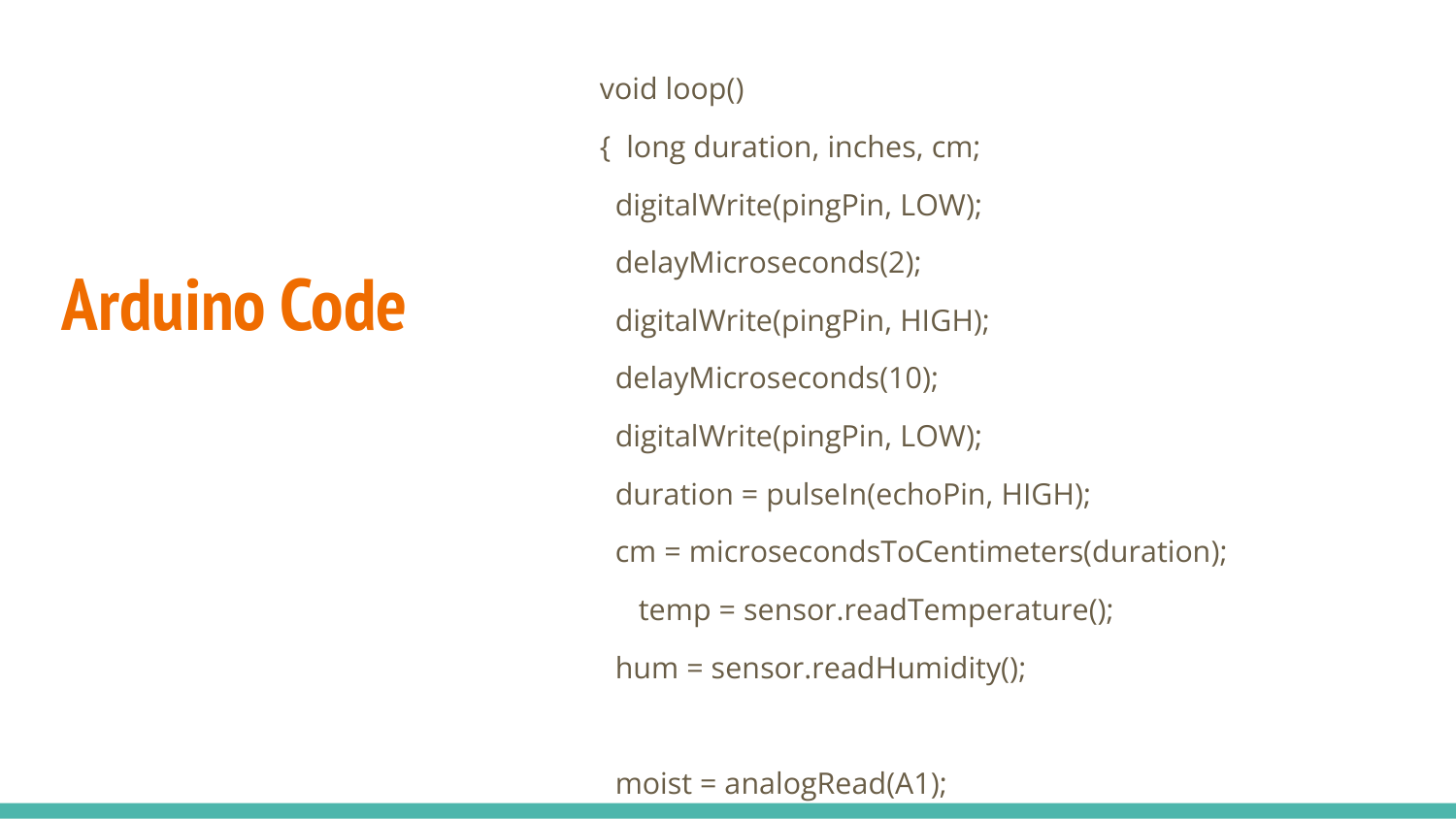

void loop()
{  long duration, inches, cm;
  digitalWrite(pingPin, LOW);
  delayMicroseconds(2);
  digitalWrite(pingPin, HIGH);
  delayMicroseconds(10);
  digitalWrite(pingPin, LOW);
  duration = pulseIn(echoPin, HIGH);
  cm = microsecondsToCentimeters(duration);
     temp = sensor.readTemperature();
  hum = sensor.readHumidity();

  moist = analogRead(A1);

# Arduino Code